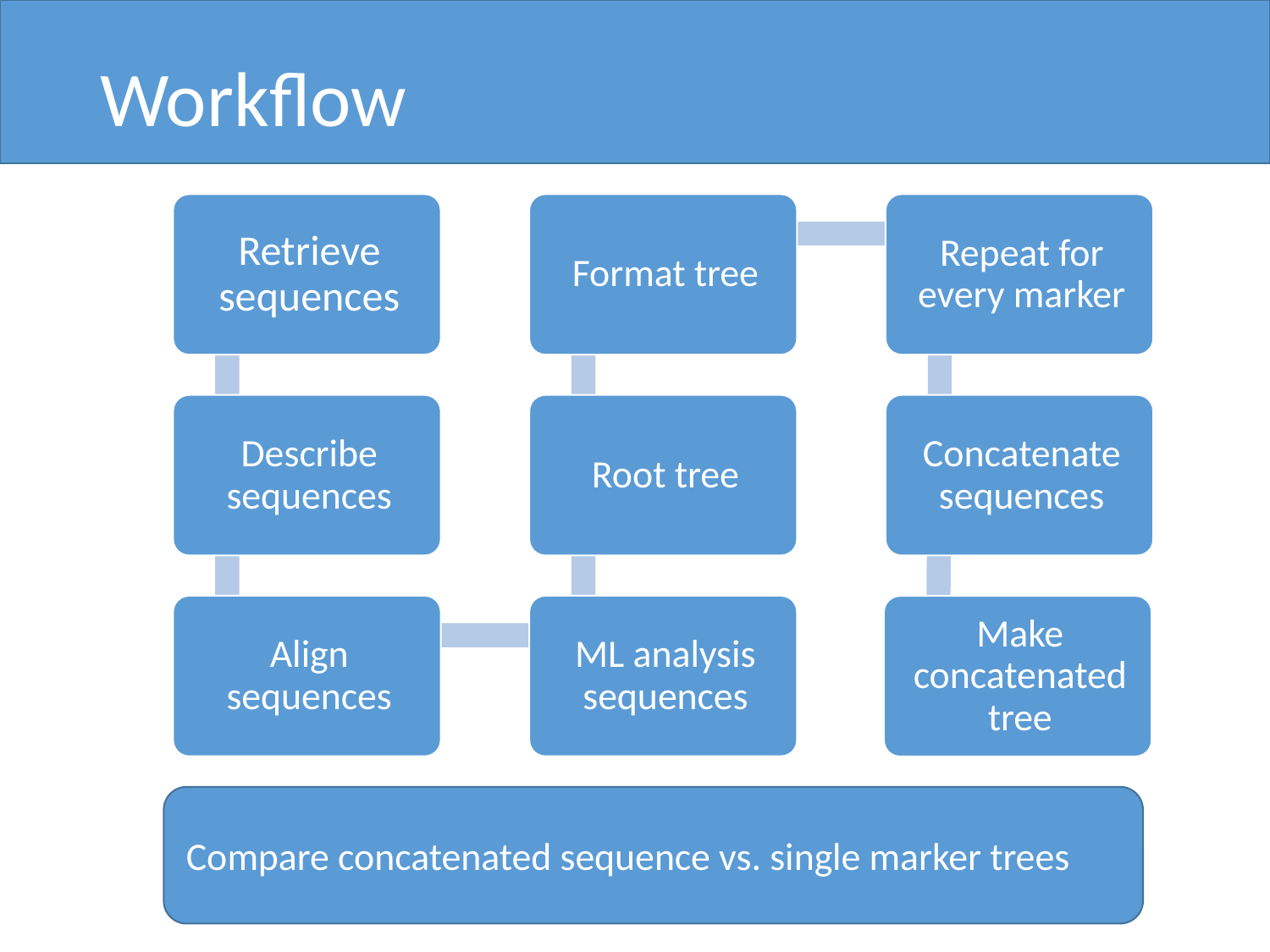

# Workflow
Retrieve sequences
Describe sequences
Align sequences
ML analysis sequences
Root tree
Format tree
Repeat for every marker
Concatenate sequences
Make concatenated tree

Compare concatenated sequence vs. single marker trees